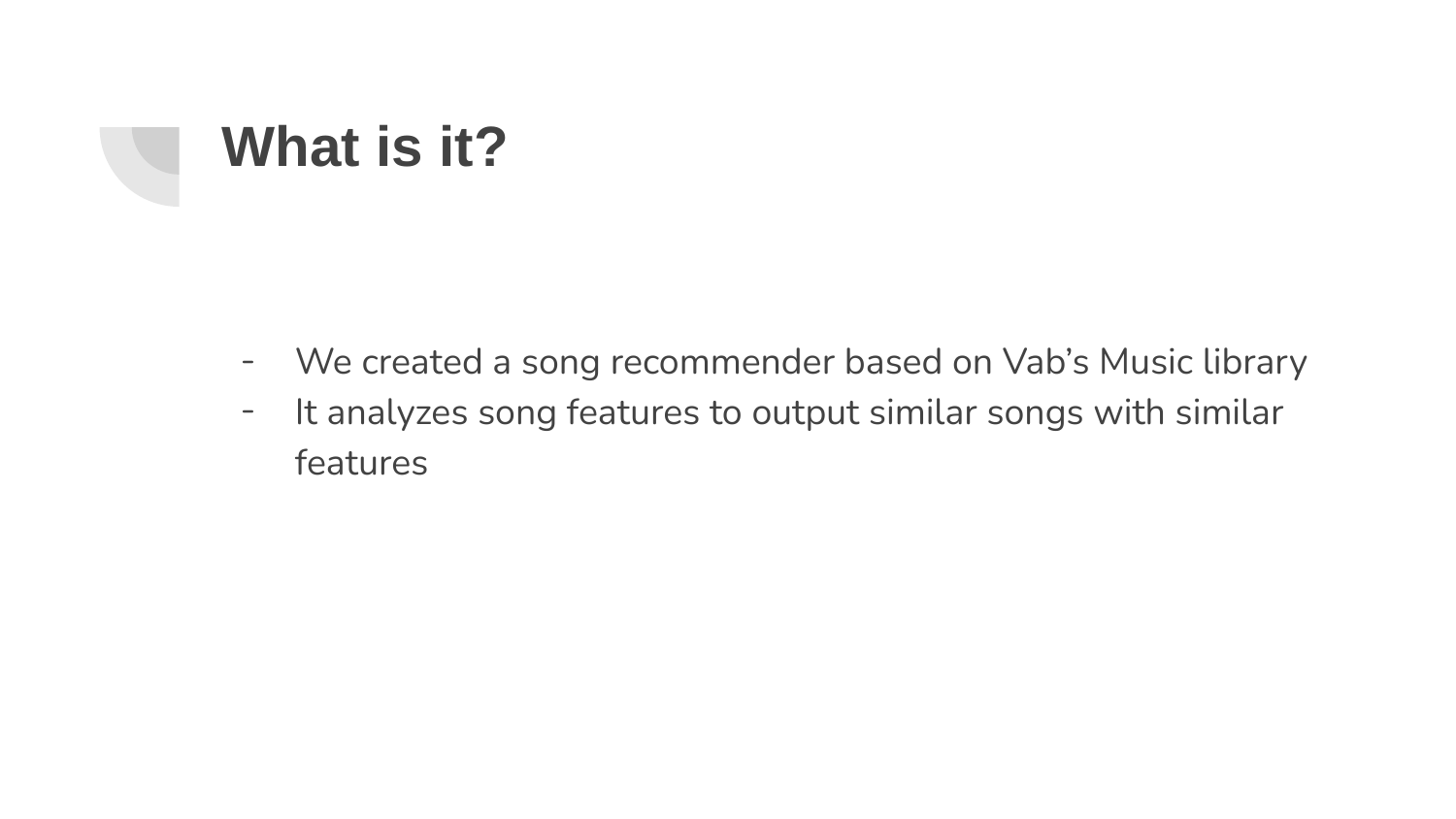

# What is it?
We created a song recommender based on Vab’s Music library
It analyzes song features to output similar songs with similar features